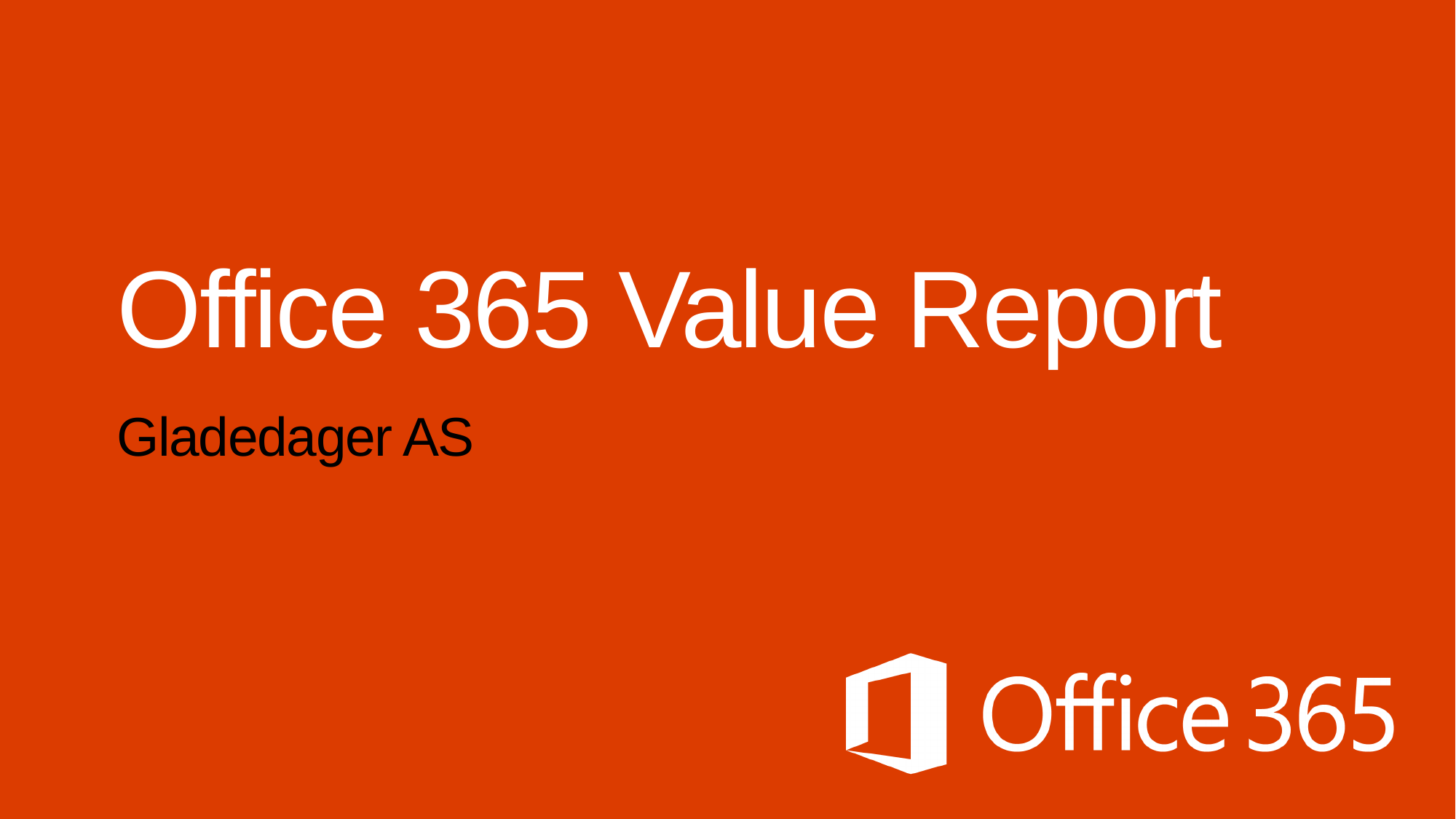

# Office 365 Value Report
Gladedager AS